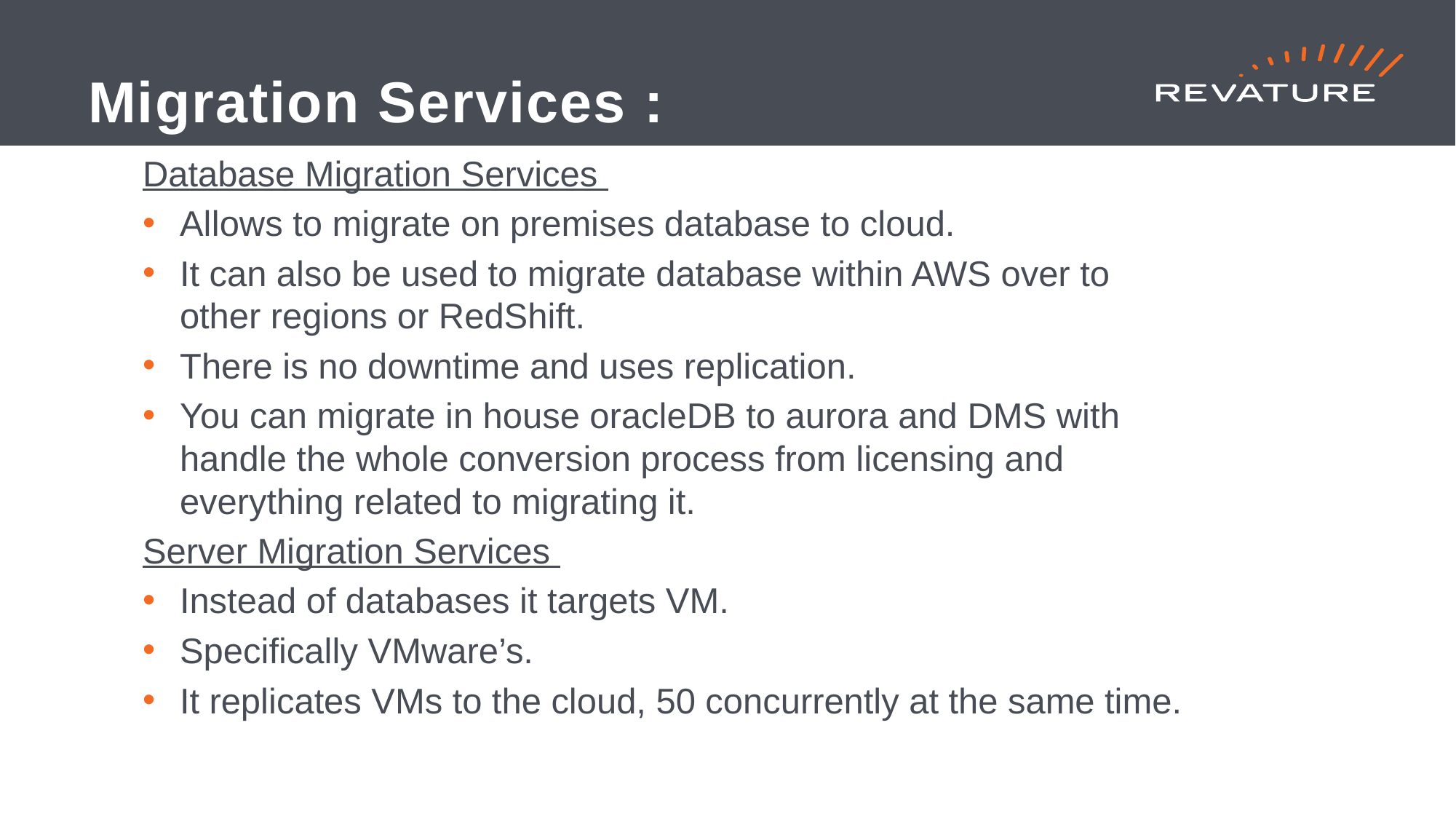

# Migration Services :
Database Migration Services
Allows to migrate on premises database to cloud.
It can also be used to migrate database within AWS over to other regions or RedShift.
There is no downtime and uses replication.
You can migrate in house oracleDB to aurora and DMS with handle the whole conversion process from licensing and everything related to migrating it.
Server Migration Services
Instead of databases it targets VM.
Specifically VMware’s.
It replicates VMs to the cloud, 50 concurrently at the same time.